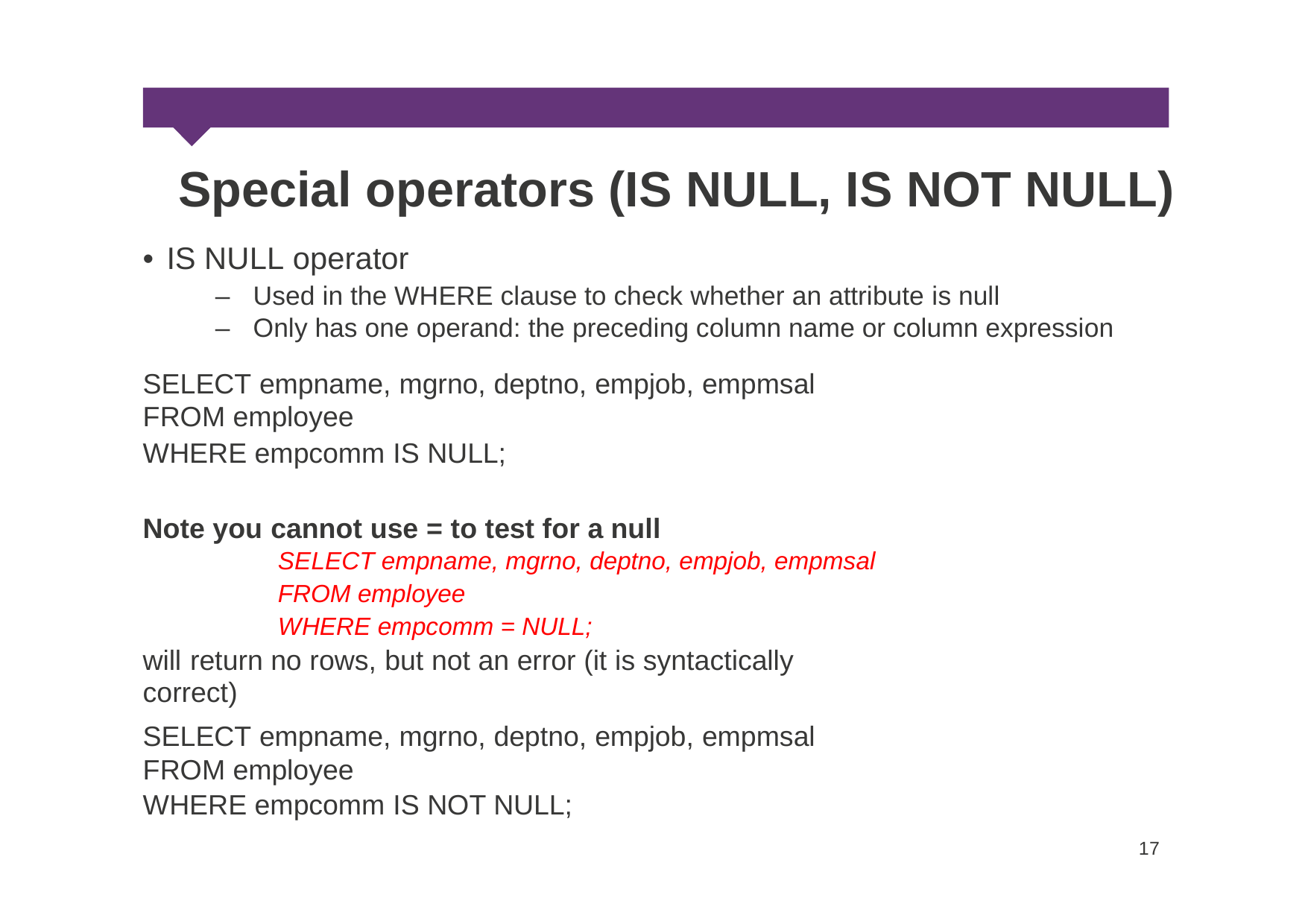

Special operators (IS NULL, IS NOT NULL)
• IS NULL operator
–
–
Used in the WHERE clause to check whether an attribute is null
Only has one operand: the preceding column name or column expression
SELECT empname, mgrno, deptno, empjob, empmsal
FROM employee
WHERE empcomm IS NULL;
Note you cannot use = to test for a null
SELECT empname, mgrno, deptno, empjob, empmsal
FROM employee
WHERE empcomm = NULL;
will return no rows, but not an error (it is syntactically correct)
SELECT empname, mgrno, deptno, empjob, empmsal
FROM employee
WHERE empcomm IS NOT NULL;

17